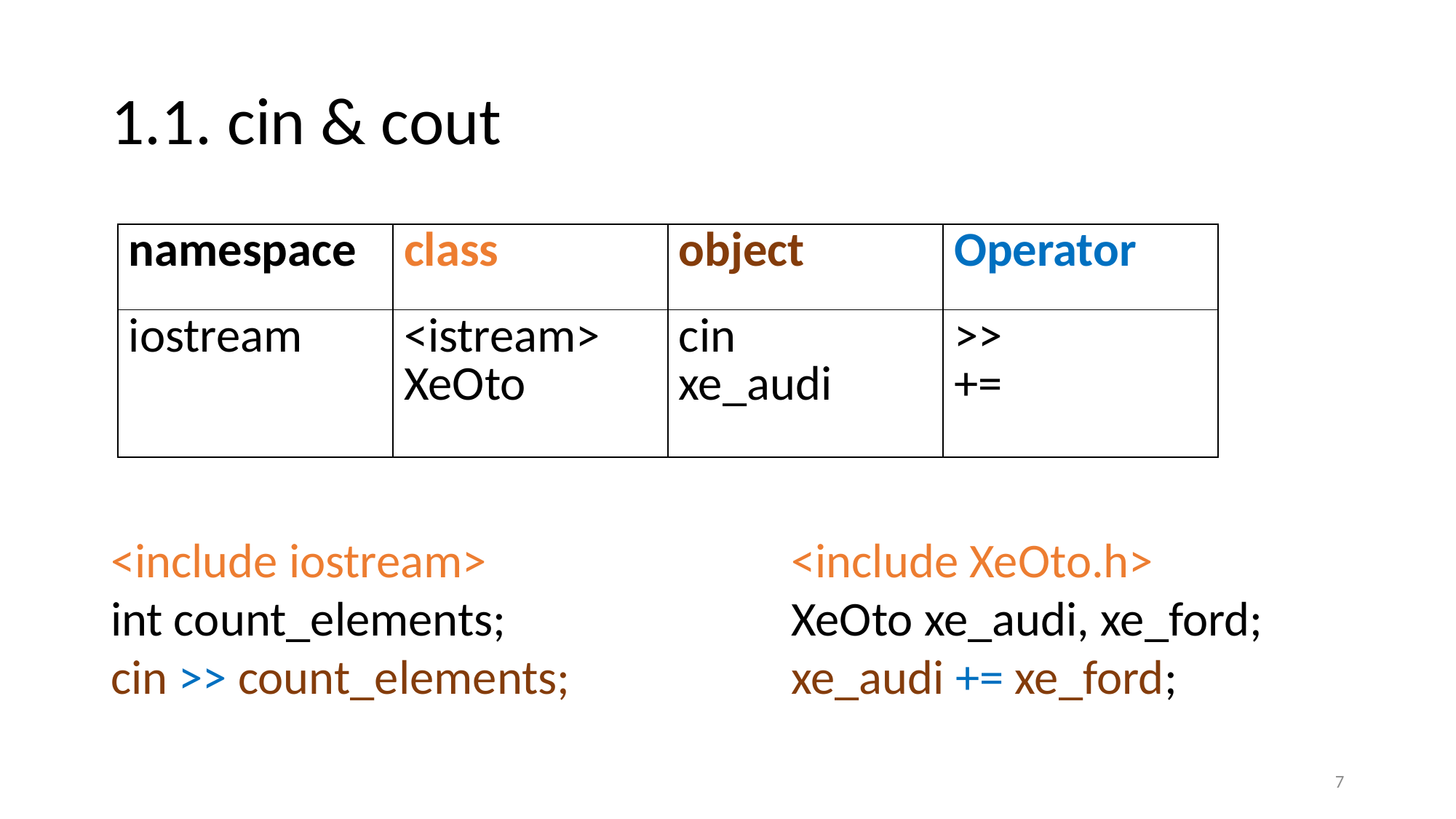

# 1.1. cin & cout
| namespace | class | object | Operator |
| --- | --- | --- | --- |
| iostream | <istream> XeOto | cin xe\_audi | >> += |
<include iostream>
int count_elements;
cin >> count_elements;
<include XeOto.h>
XeOto xe_audi, xe_ford;
xe_audi += xe_ford;
7